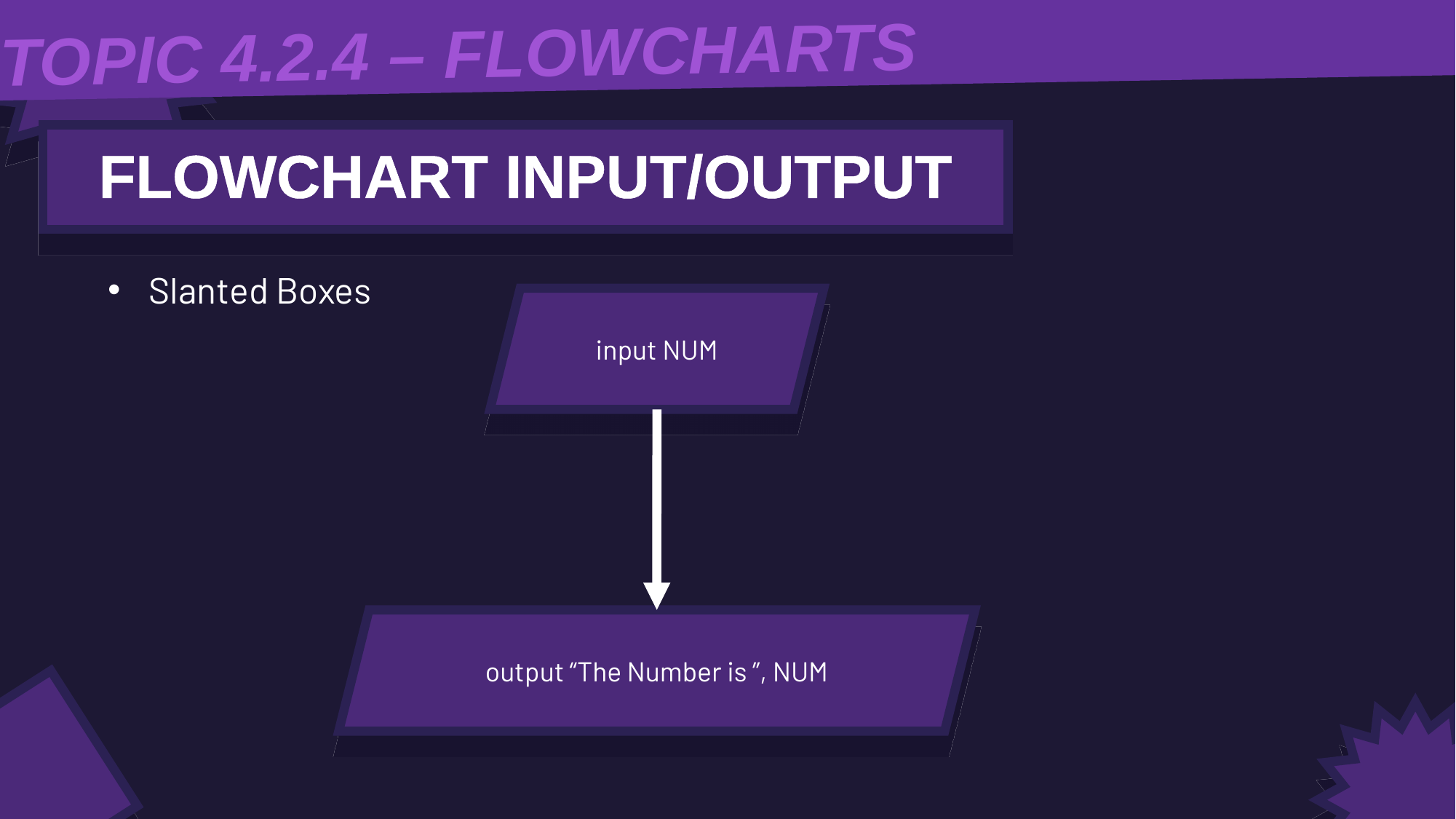

TOPIC 4.2.4 – FLOWCHARTS

FLOWCHART INPUT/OUTPUT
Slanted Boxes
input NUM
output “The Number is ”, NUM